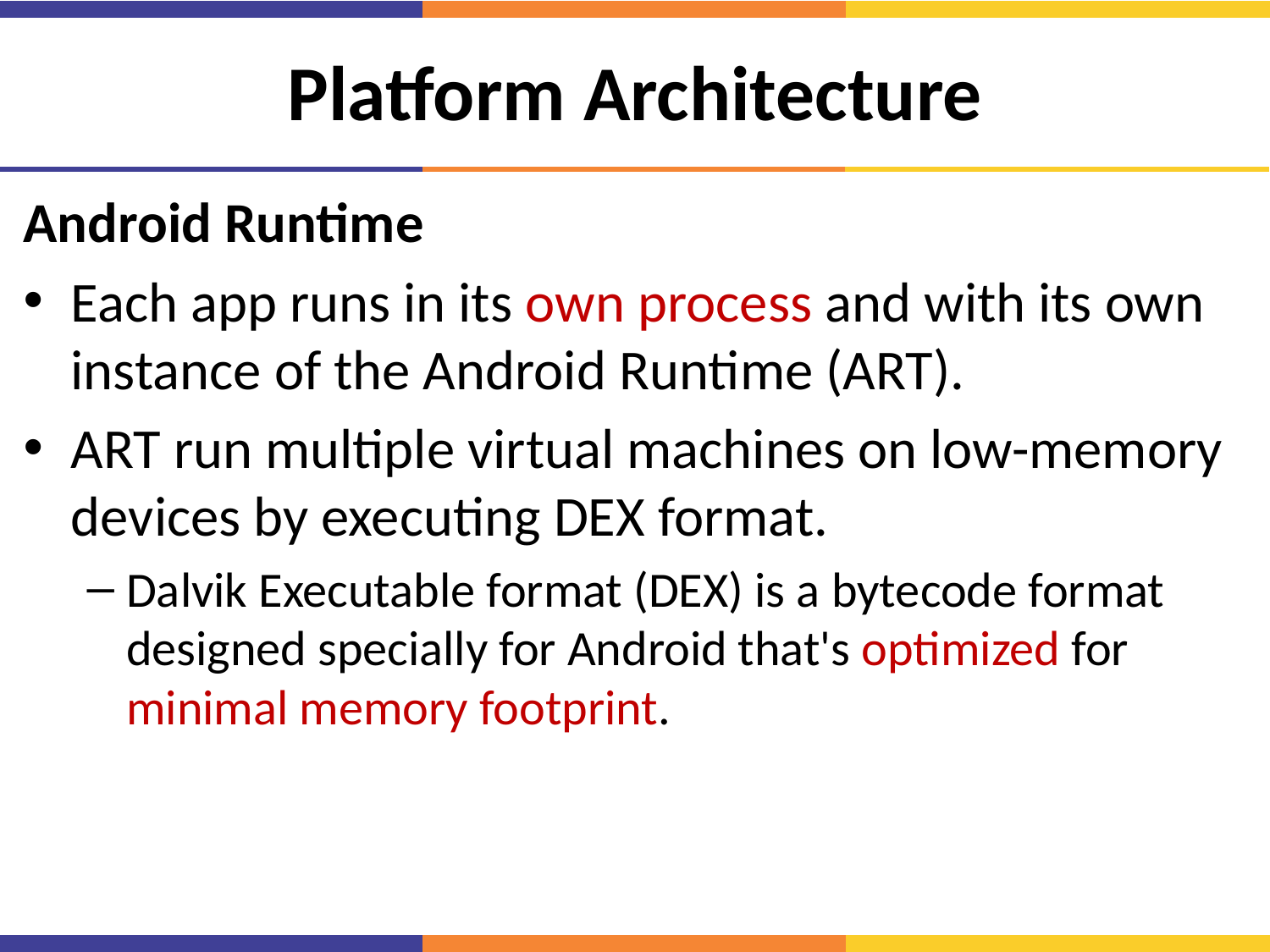

# Platform Architecture
Android Runtime
Each app runs in its own process and with its own instance of the Android Runtime (ART).
ART run multiple virtual machines on low-memory devices by executing DEX format.
Dalvik Executable format (DEX) is a bytecode format designed specially for Android that's optimized for minimal memory footprint.